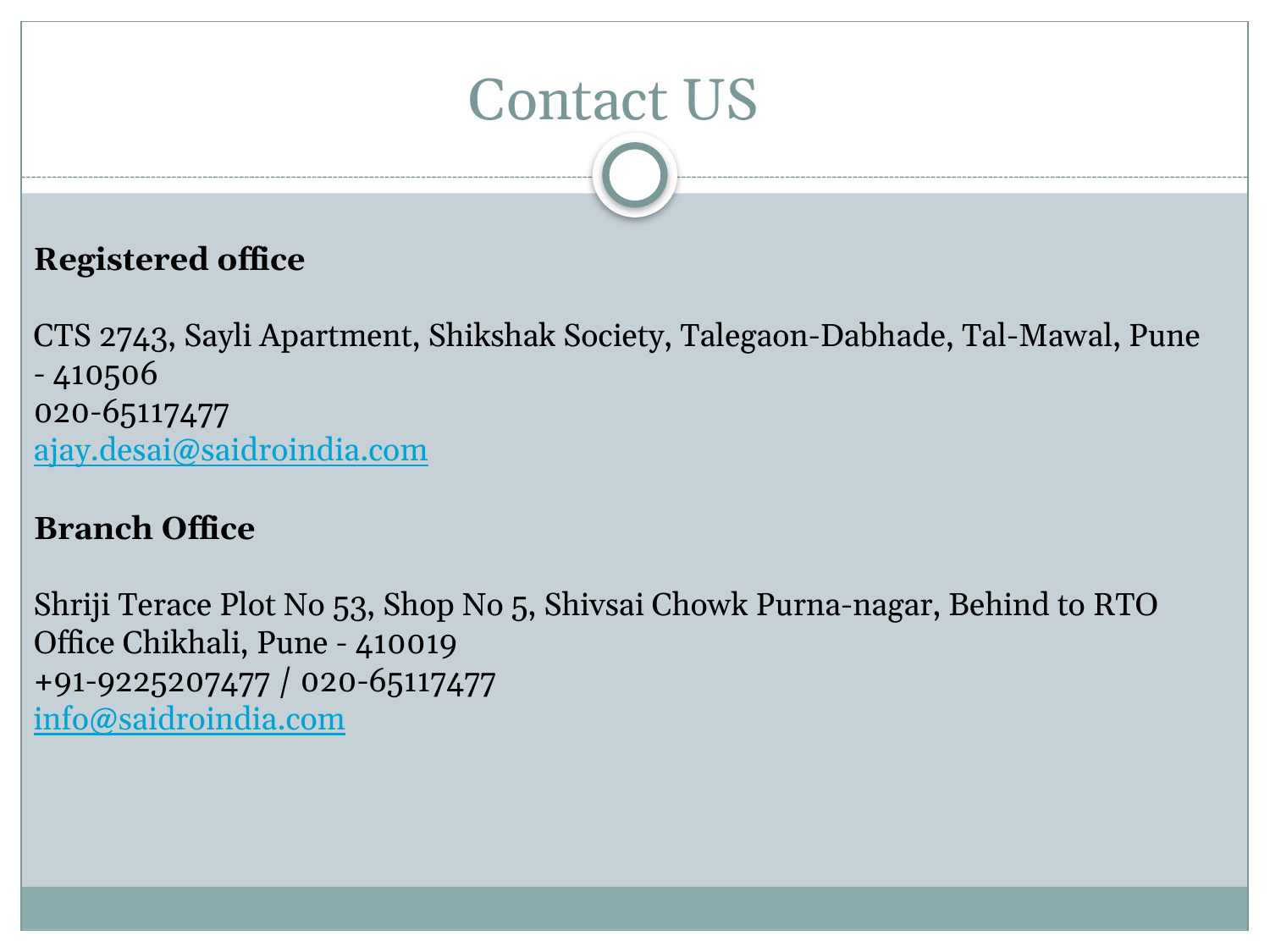

# Contact US
Registered office

CTS 2743, Sayli Apartment, Shikshak Society, Talegaon-Dabhade, Tal-Mawal, Pune - 410506
020-65117477
ajay.desai@saidroindia.com

Branch Office

Shriji Terace Plot No 53, Shop No 5, Shivsai Chowk Purna-nagar, Behind to RTO Office Chikhali, Pune - 410019
+91-9225207477 / 020-65117477
info@saidroindia.com